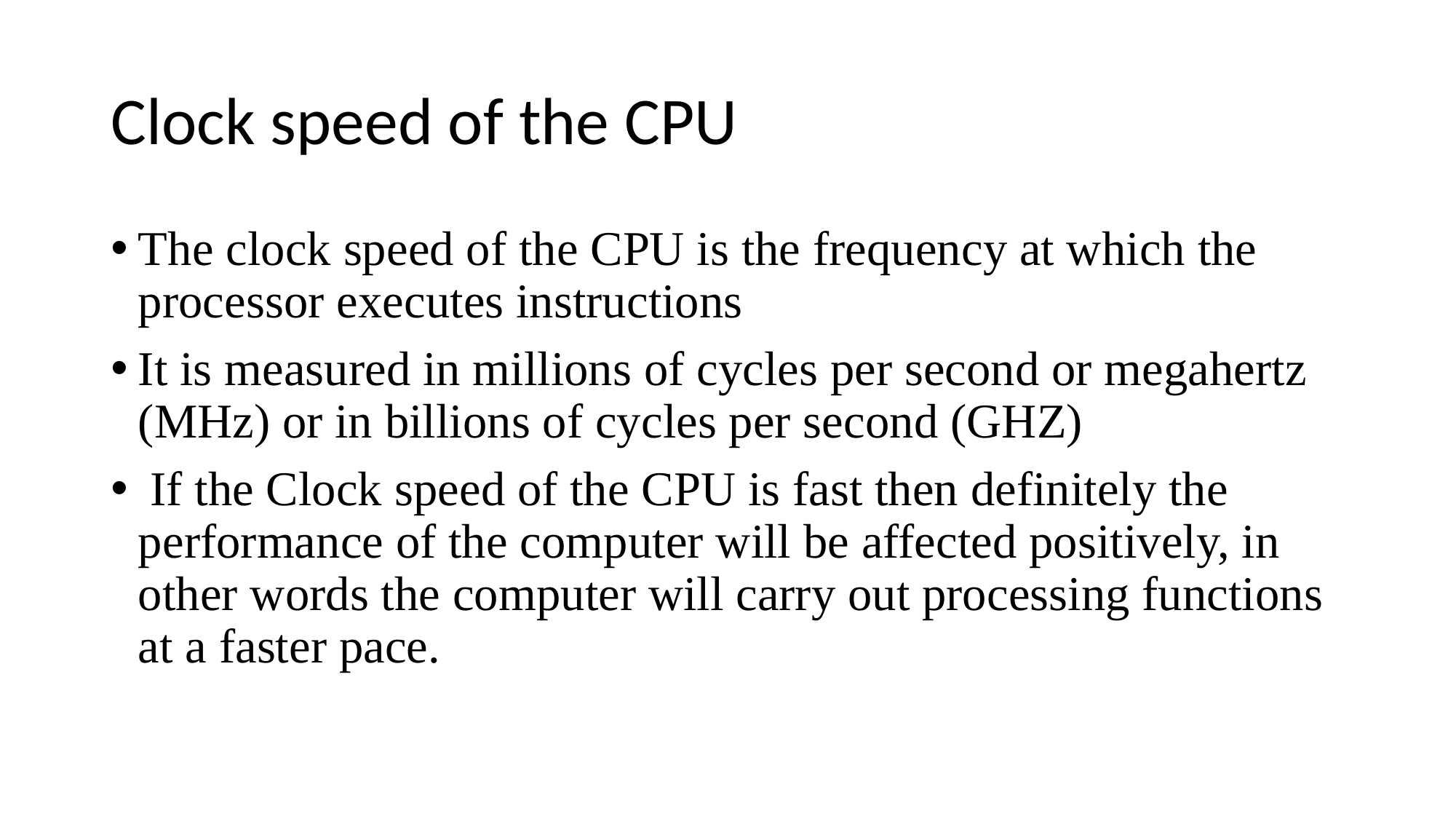

# Clock speed of the CPU
The clock speed of the CPU is the frequency at which the processor executes instructions
It is measured in millions of cycles per second or megahertz (MHz) or in billions of cycles per second (GHZ)
 If the Clock speed of the CPU is fast then definitely the performance of the computer will be affected positively, in other words the computer will carry out processing functions at a faster pace.